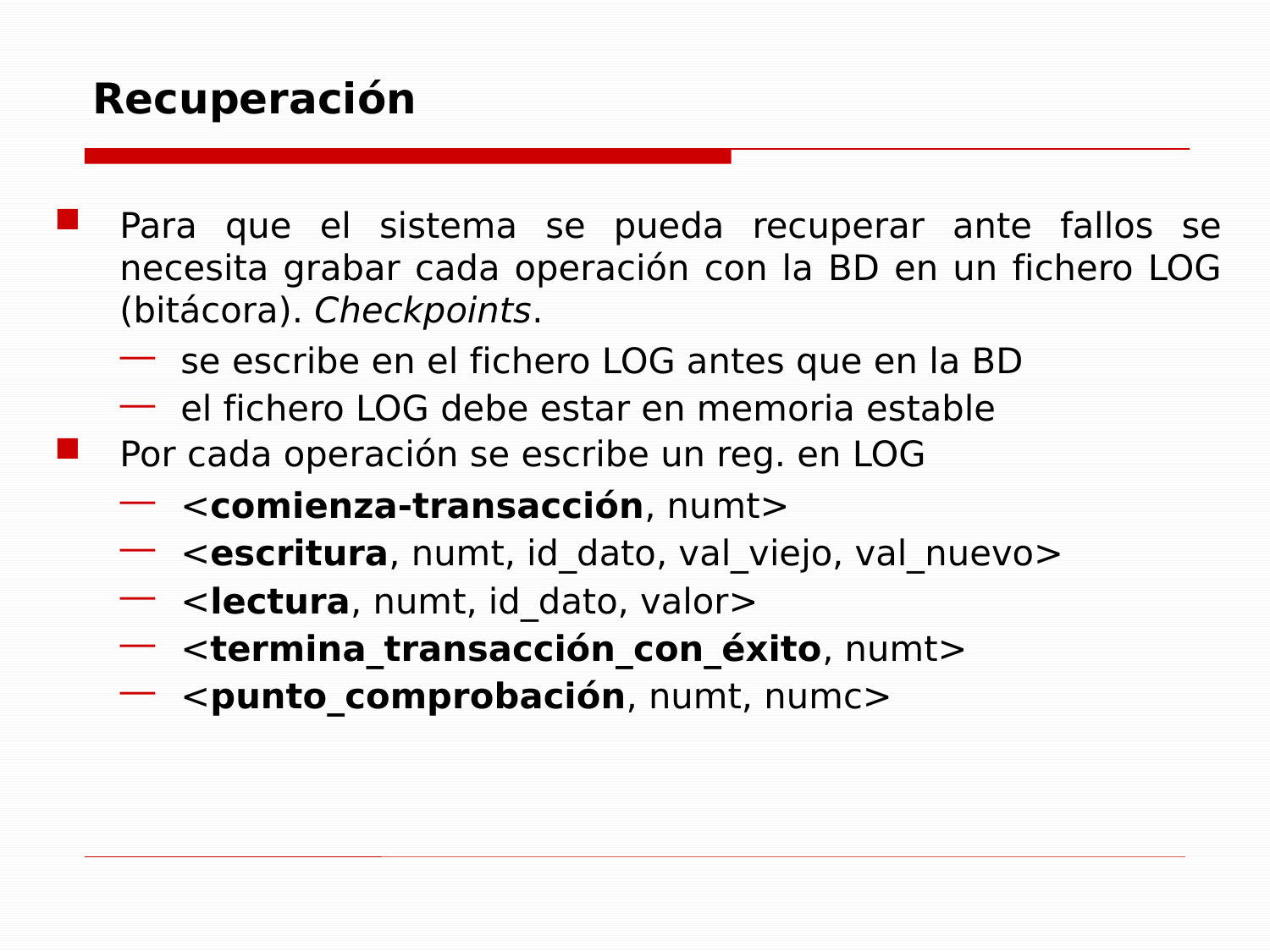

# Recuperación
Para que el sistema se pueda recuperar ante fallos se necesita grabar cada operación con la BD en un fichero LOG (bitácora). Checkpoints.
se escribe en el fichero LOG antes que en la BD
el fichero LOG debe estar en memoria estable
Por cada operación se escribe un reg. en LOG
<comienza-transacción, numt>
<escritura, numt, id_dato, val_viejo, val_nuevo>
<lectura, numt, id_dato, valor>
<termina_transacción_con_éxito, numt>
<punto_comprobación, numt, numc>